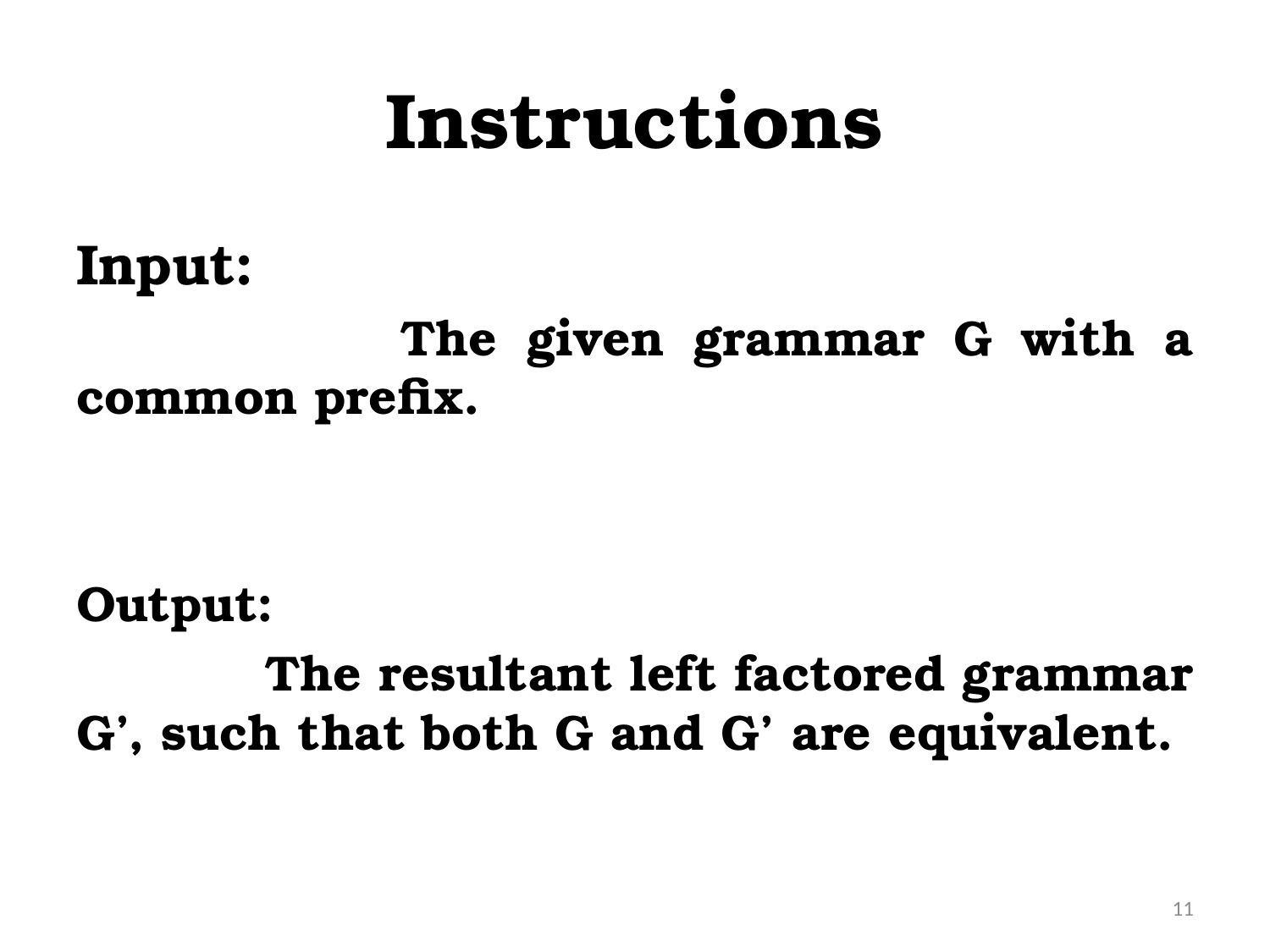

# Instructions
Input:
           The given grammar G with a common prefix.

Output:
           The resultant left factored grammar G’, such that both G and G’ are equivalent.
11